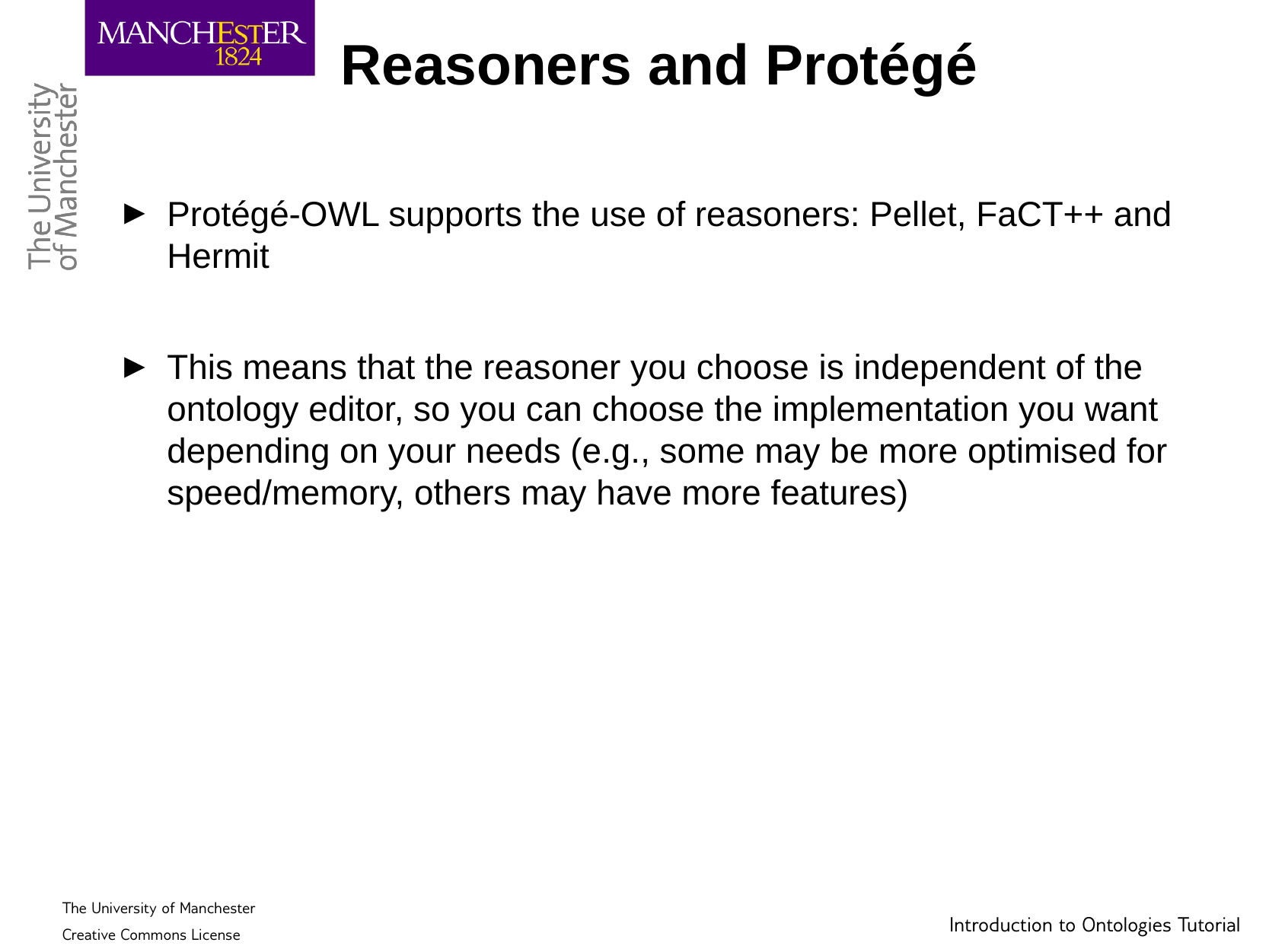

# Reasoners and Protégé
Protégé-OWL supports the use of reasoners: Pellet, FaCT++ and Hermit

This means that the reasoner you choose is independent of the ontology editor, so you can choose the implementation you want depending on your needs (e.g., some may be more optimised for speed/memory, others may have more features)